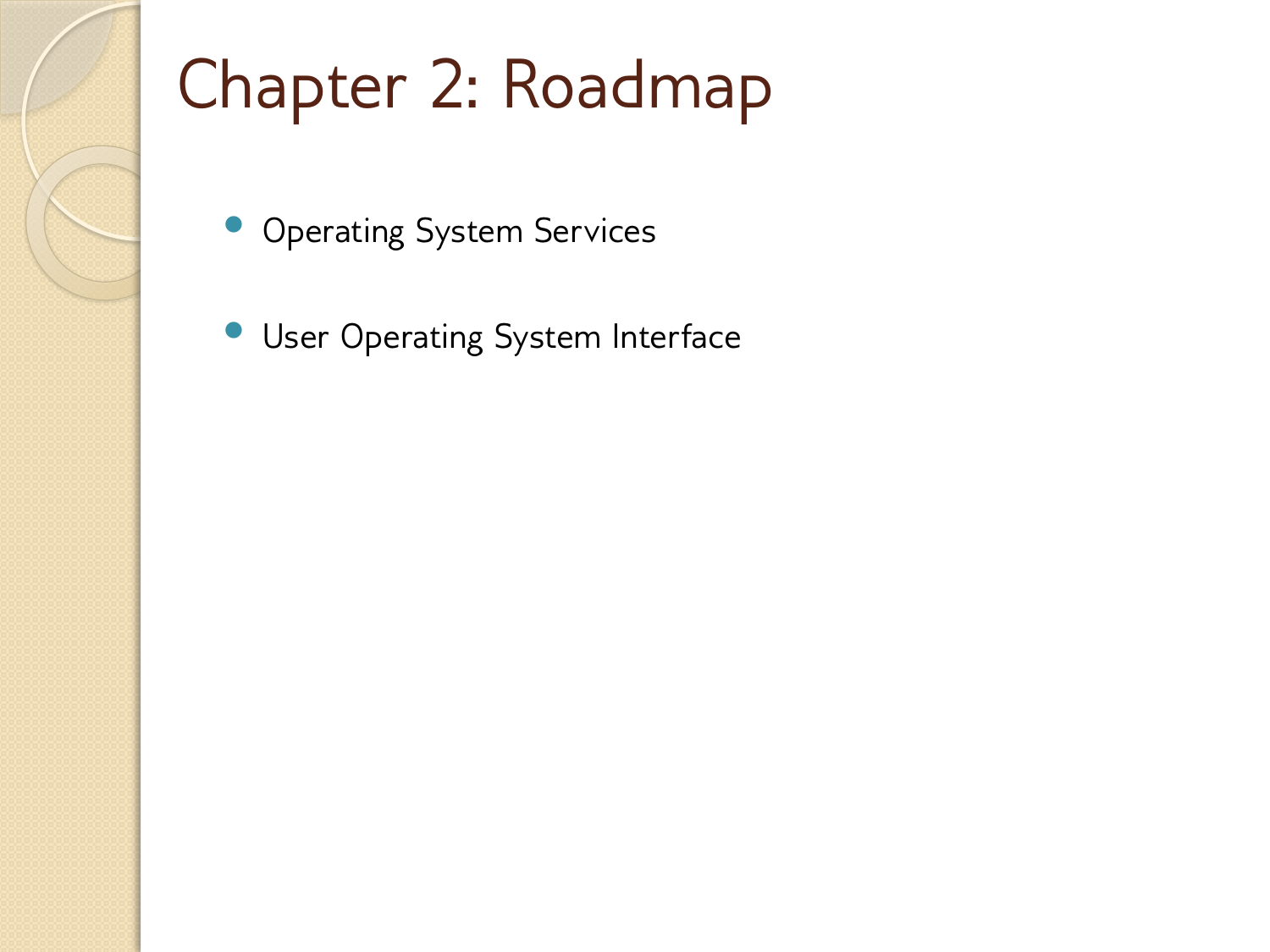

Chapter 2: Roadmap
Operating System Services

User Operating System Interface